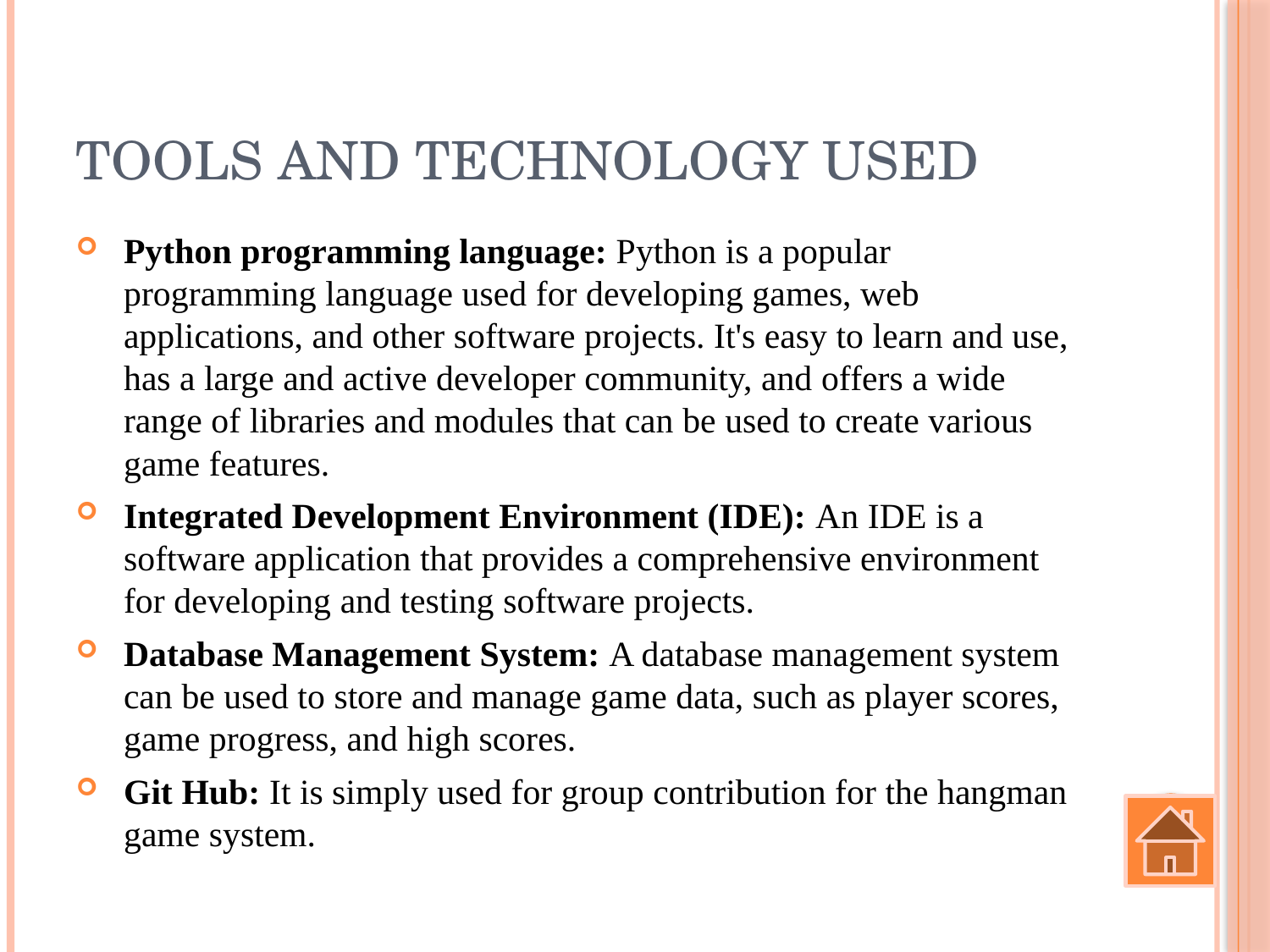

# Tools and Technology Used
Python programming language: Python is a popular programming language used for developing games, web applications, and other software projects. It's easy to learn and use, has a large and active developer community, and offers a wide range of libraries and modules that can be used to create various game features.
Integrated Development Environment (IDE): An IDE is a software application that provides a comprehensive environment for developing and testing software projects.
Database Management System: A database management system can be used to store and manage game data, such as player scores, game progress, and high scores.
Git Hub: It is simply used for group contribution for the hangman game system.